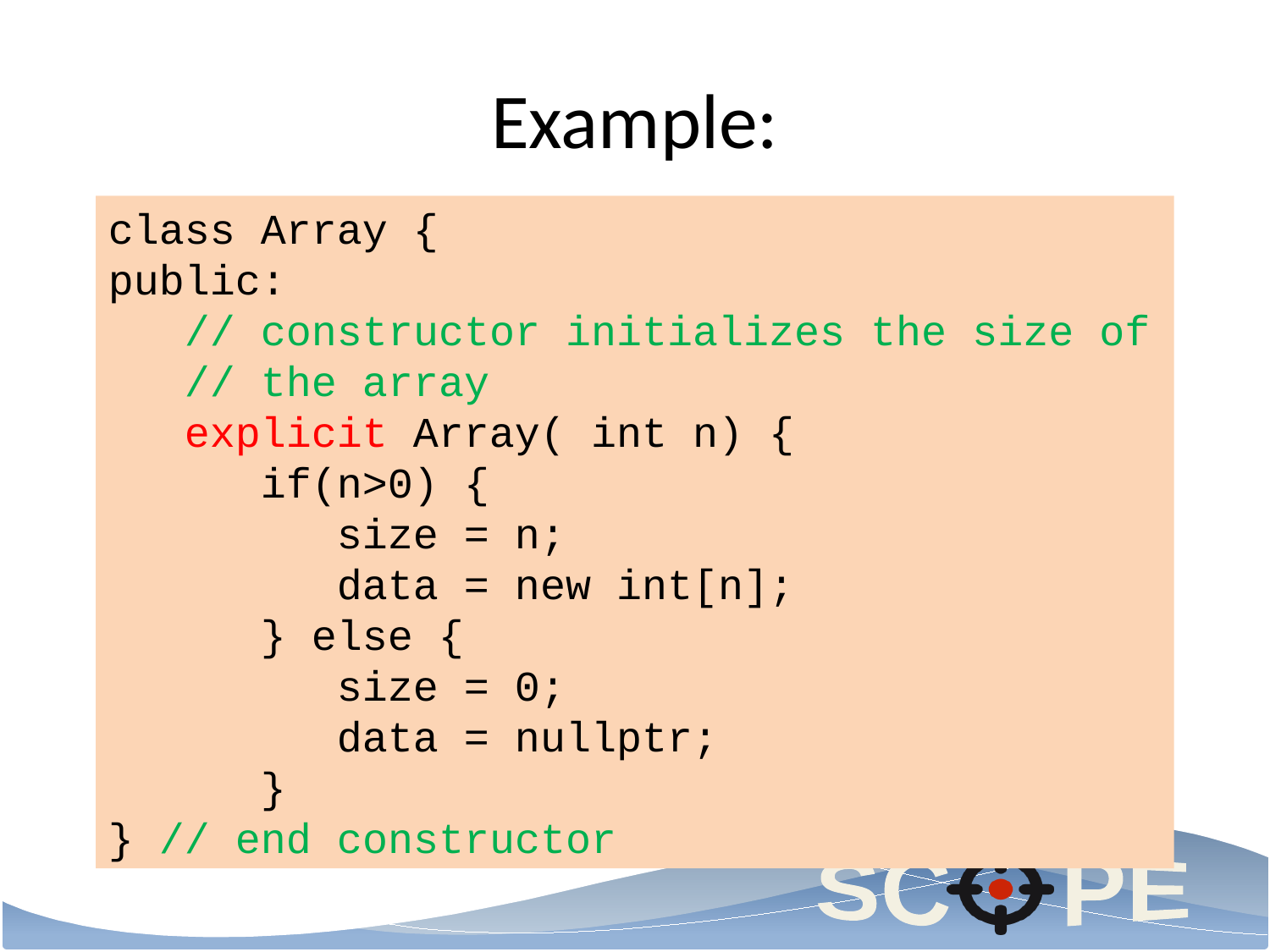

# Example:
class Array {
public:
   // constructor initializes the size of
   // the array
   explicit Array( int n) {
      if(n>0) {
         size = n;
         data = new int[n];
      } else {
         size = 0;
         data = nullptr;
      }
} // end constructor